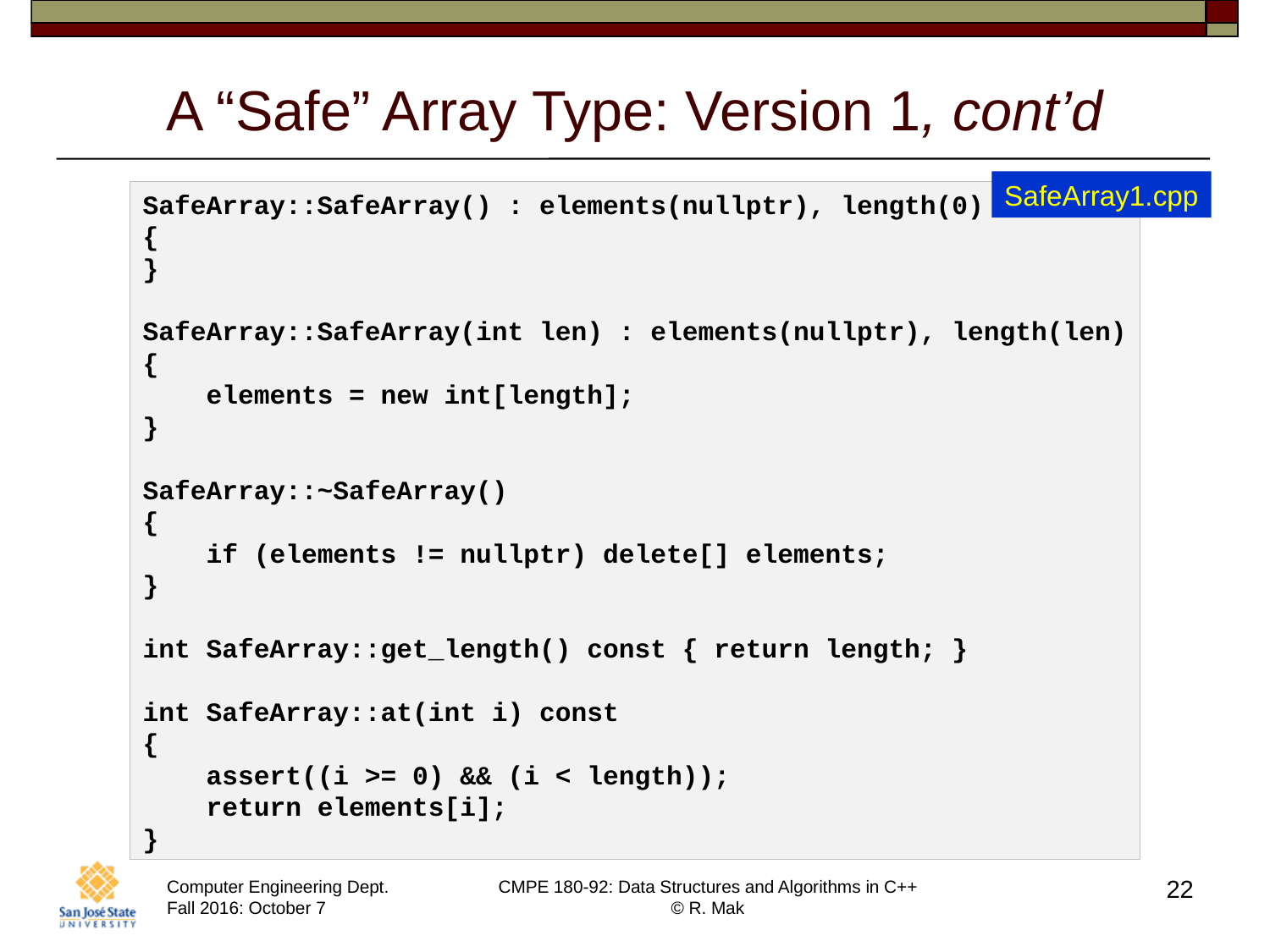

# A “Safe” Array Type: Version 1, cont’d
SafeArray1.cpp
SafeArray::SafeArray() : elements(nullptr), length(0)
{
}

SafeArray::SafeArray(int len) : elements(nullptr), length(len)
{
    elements = new int[length];
}

SafeArray::~SafeArray()
{
    if (elements != nullptr) delete[] elements;
}

int SafeArray::get_length() const { return length; }

int SafeArray::at(int i) const
{
    assert((i >= 0) && (i < length));
    return elements[i];
}
22